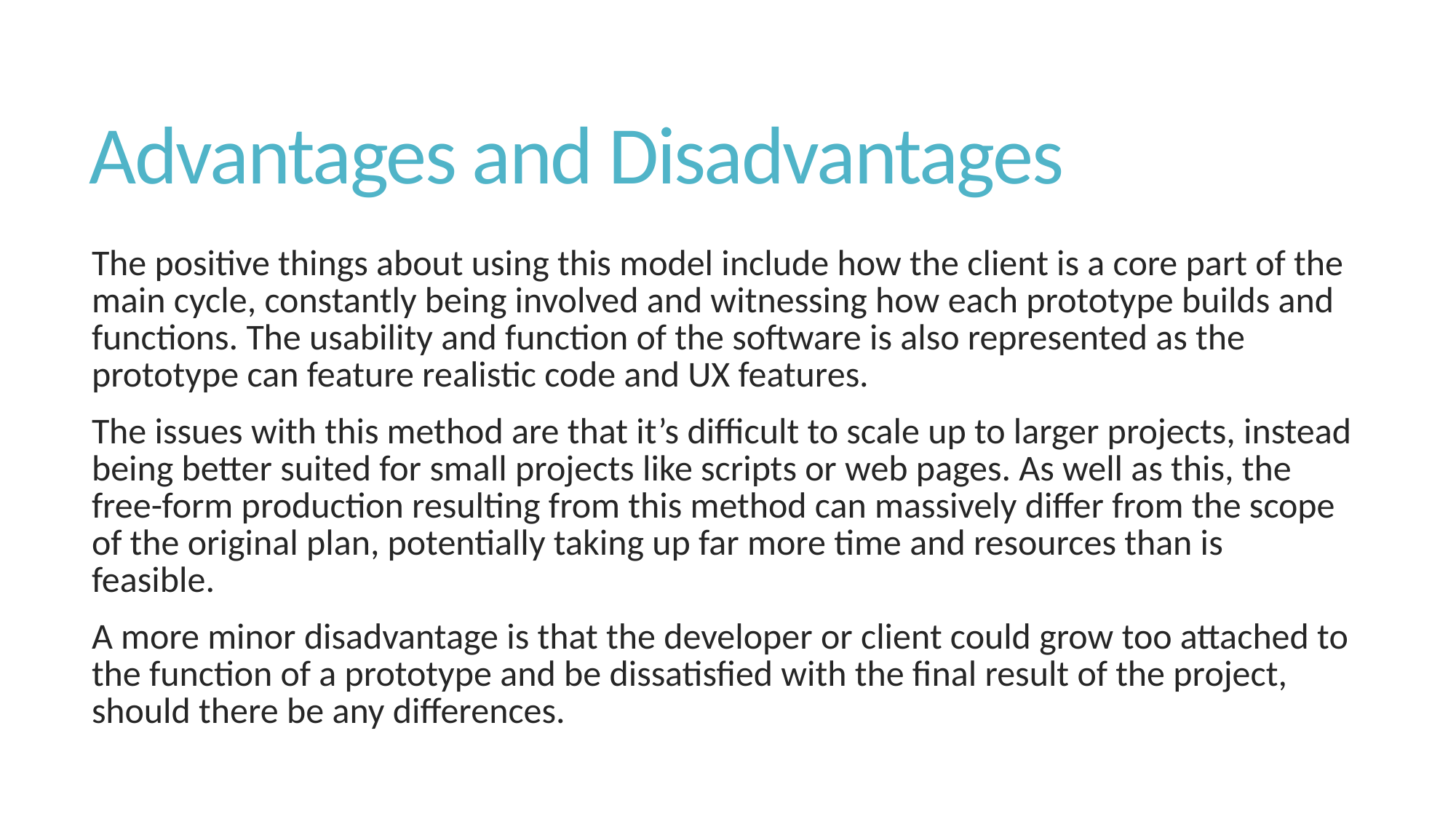

# Advantages and Disadvantages
The positive things about using this model include how the client is a core part of the main cycle, constantly being involved and witnessing how each prototype builds and functions. The usability and function of the software is also represented as the prototype can feature realistic code and UX features.
The issues with this method are that it’s difficult to scale up to larger projects, instead being better suited for small projects like scripts or web pages. As well as this, the free-form production resulting from this method can massively differ from the scope of the original plan, potentially taking up far more time and resources than is feasible.
A more minor disadvantage is that the developer or client could grow too attached to the function of a prototype and be dissatisfied with the final result of the project, should there be any differences.